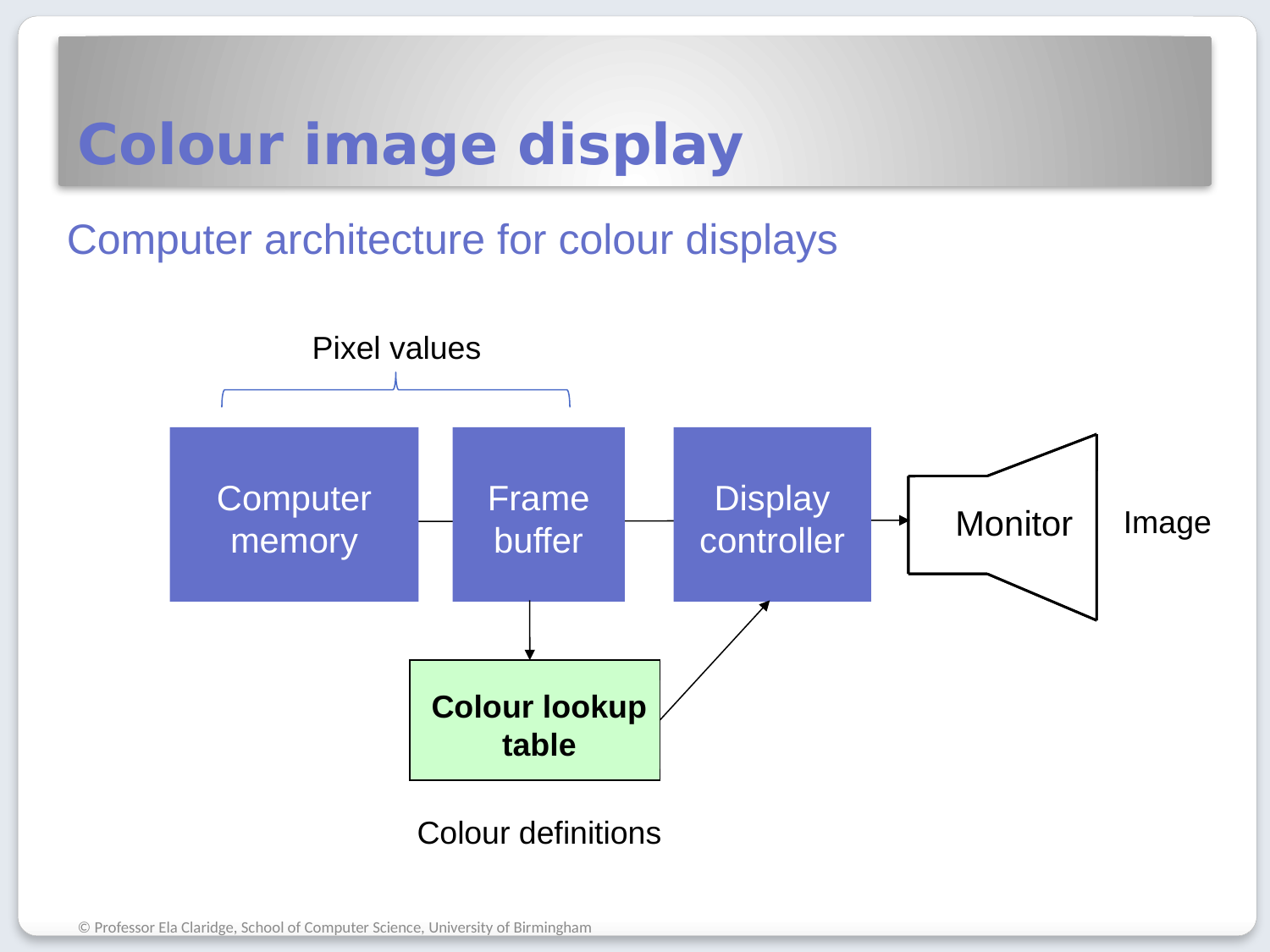

# Colour image display
Computer architecture for colour displays

Pixel values

Computer memory

Frame buffer

Display controller

Monitor

Image

Colour lookup
table
Colour definitions
© Professor Ela Claridge, School of Computer Science, University of Birmingham